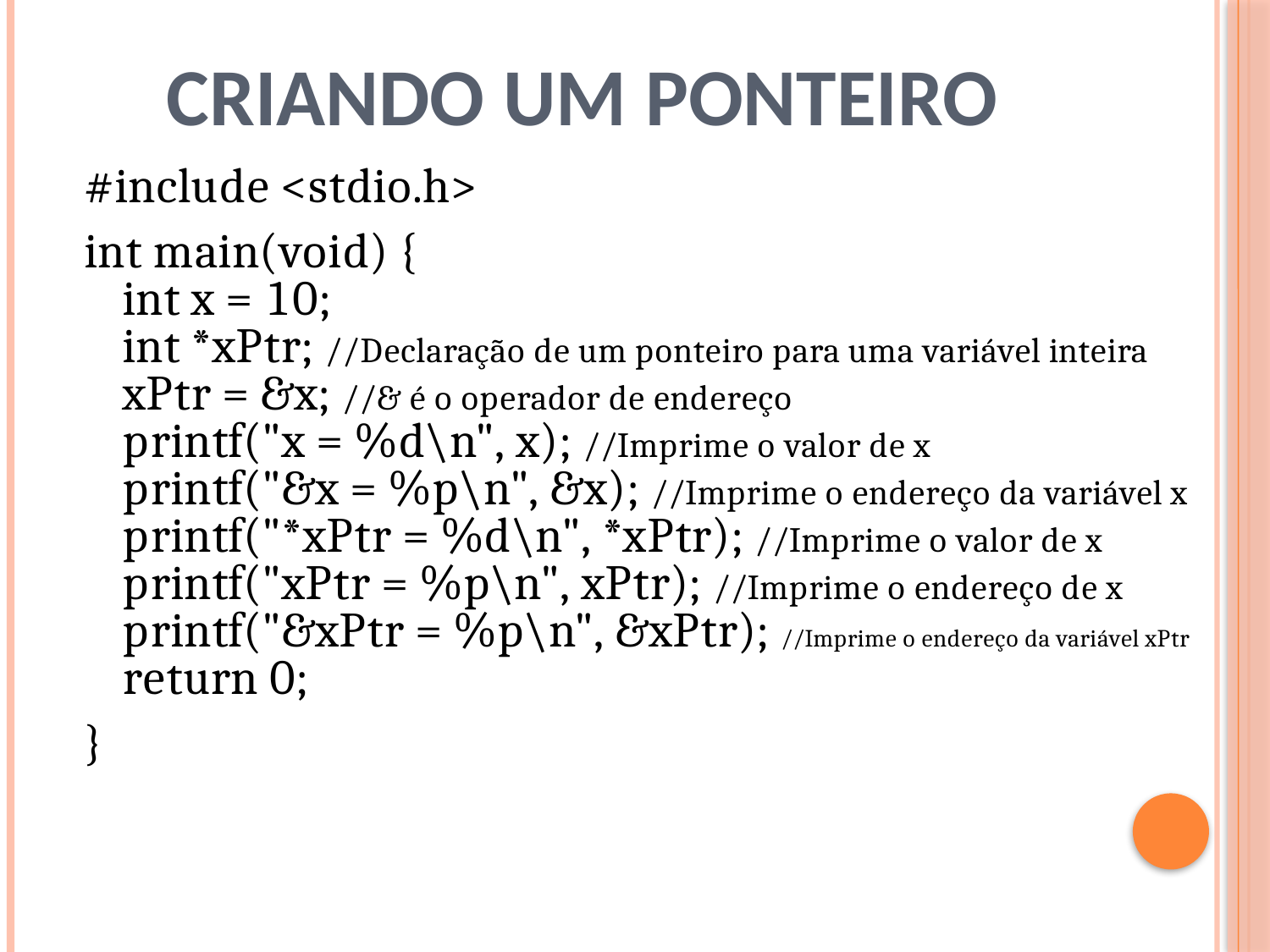

# Criando um ponteiro
#include <stdio.h>
int main(void) {
int x = 10;
int *xPtr; //Declaração de um ponteiro para uma variável inteira
xPtr = &x; //& é o operador de endereço
printf("x = %d\n", x); //Imprime o valor de x
printf("&x = %p\n", &x); //Imprime o endereço da variável x
printf("*xPtr = %d\n", *xPtr); //Imprime o valor de x
printf("xPtr = %p\n", xPtr); //Imprime o endereço de x
printf("&xPtr = %p\n", &xPtr); //Imprime o endereço da variável xPtr
return 0;
}